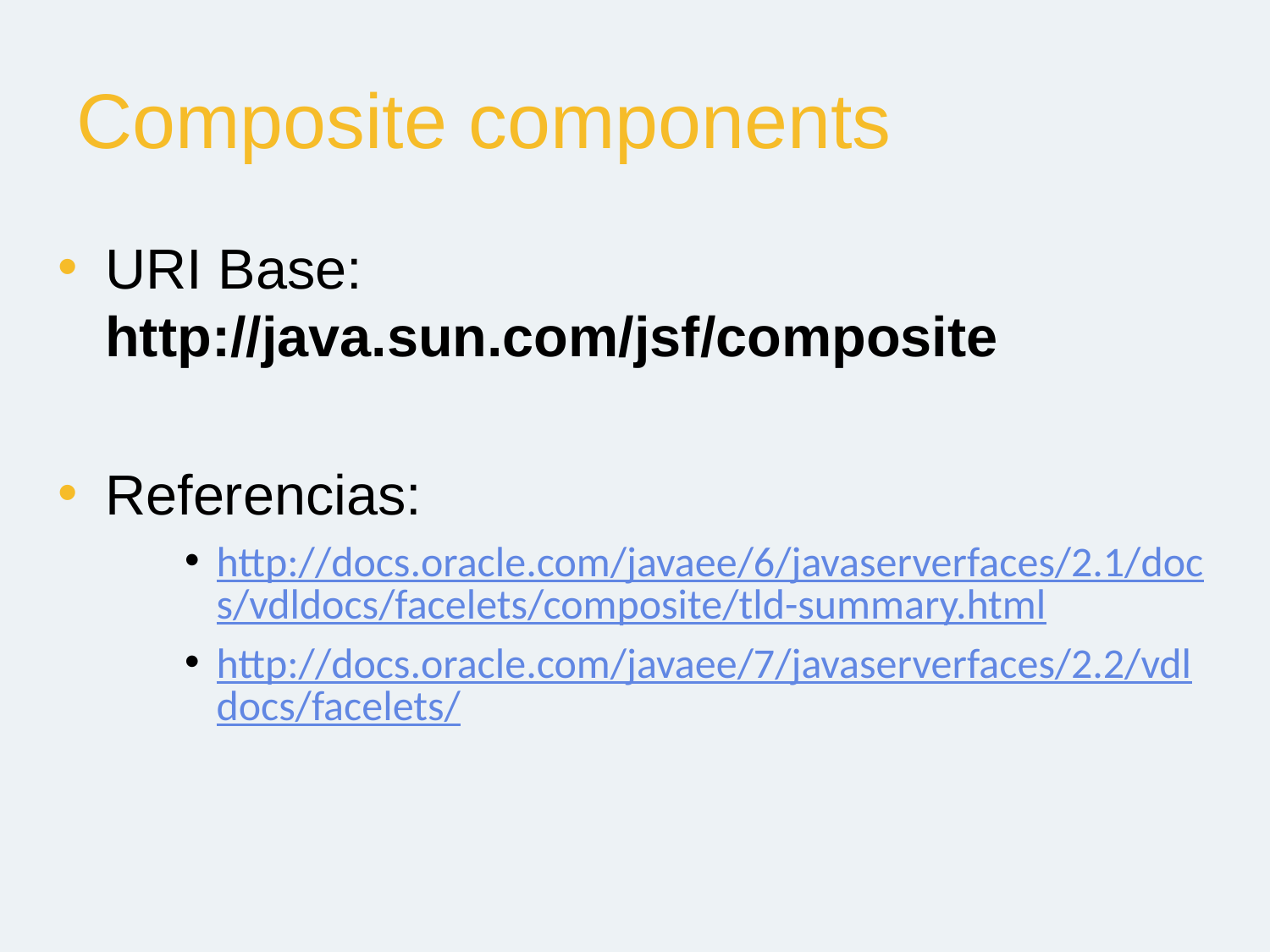

# Composite components
URI Base: http://java.sun.com/jsf/composite

Referencias:
http://docs.oracle.com/javaee/6/javaserverfaces/2.1/docs/vdldocs/facelets/composite/tld-summary.html
http://docs.oracle.com/javaee/7/javaserverfaces/2.2/vdldocs/facelets/